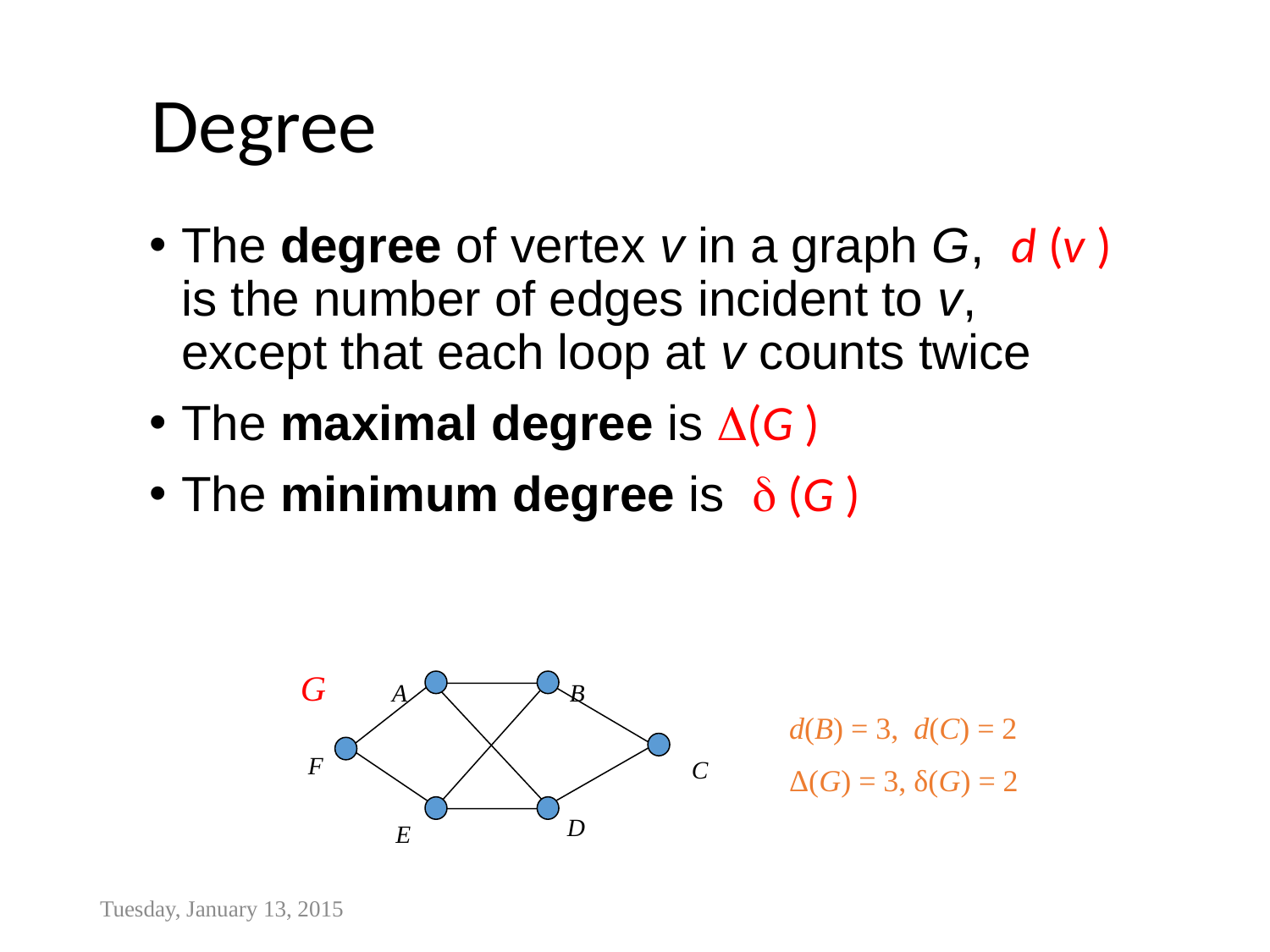

# Degree
The degree of vertex v in a graph G,  d (v ) is the number of edges incident to v, except that each loop at v counts twice
The maximal degree is Δ(G )
The minimum degree is  δ (G )
G
A
B

d(B) = 3,  d(C) = 2
Δ(G) = 3, δ(G) = 2
F
C

D
E

Tuesday, January 13, 2015